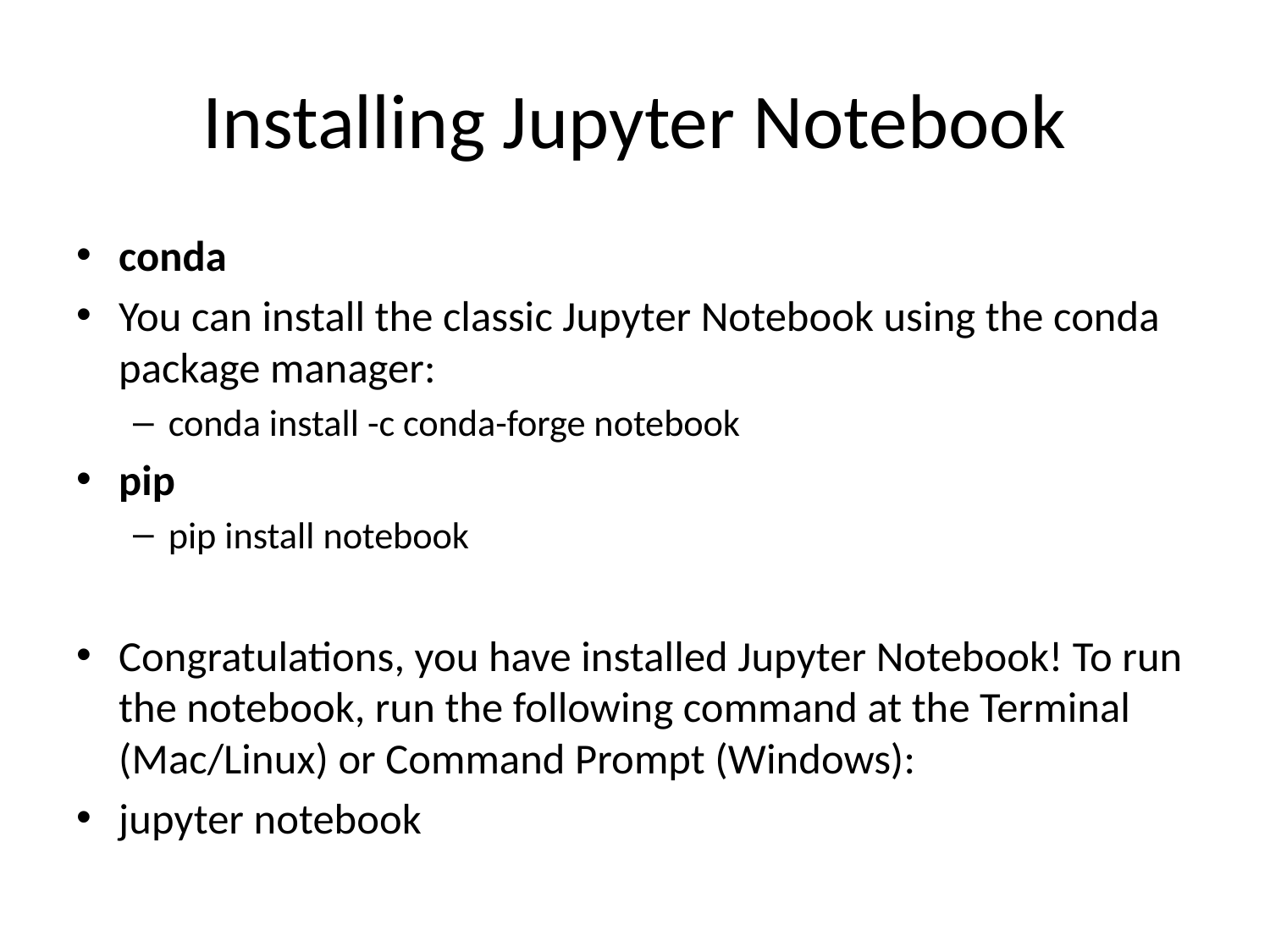

# Installing Jupyter Notebook
conda
You can install the classic Jupyter Notebook using the conda package manager:
conda install -c conda-forge notebook
pip
pip install notebook

Congratulations, you have installed Jupyter Notebook! To run the notebook, run the following command at the Terminal (Mac/Linux) or Command Prompt (Windows):
jupyter notebook